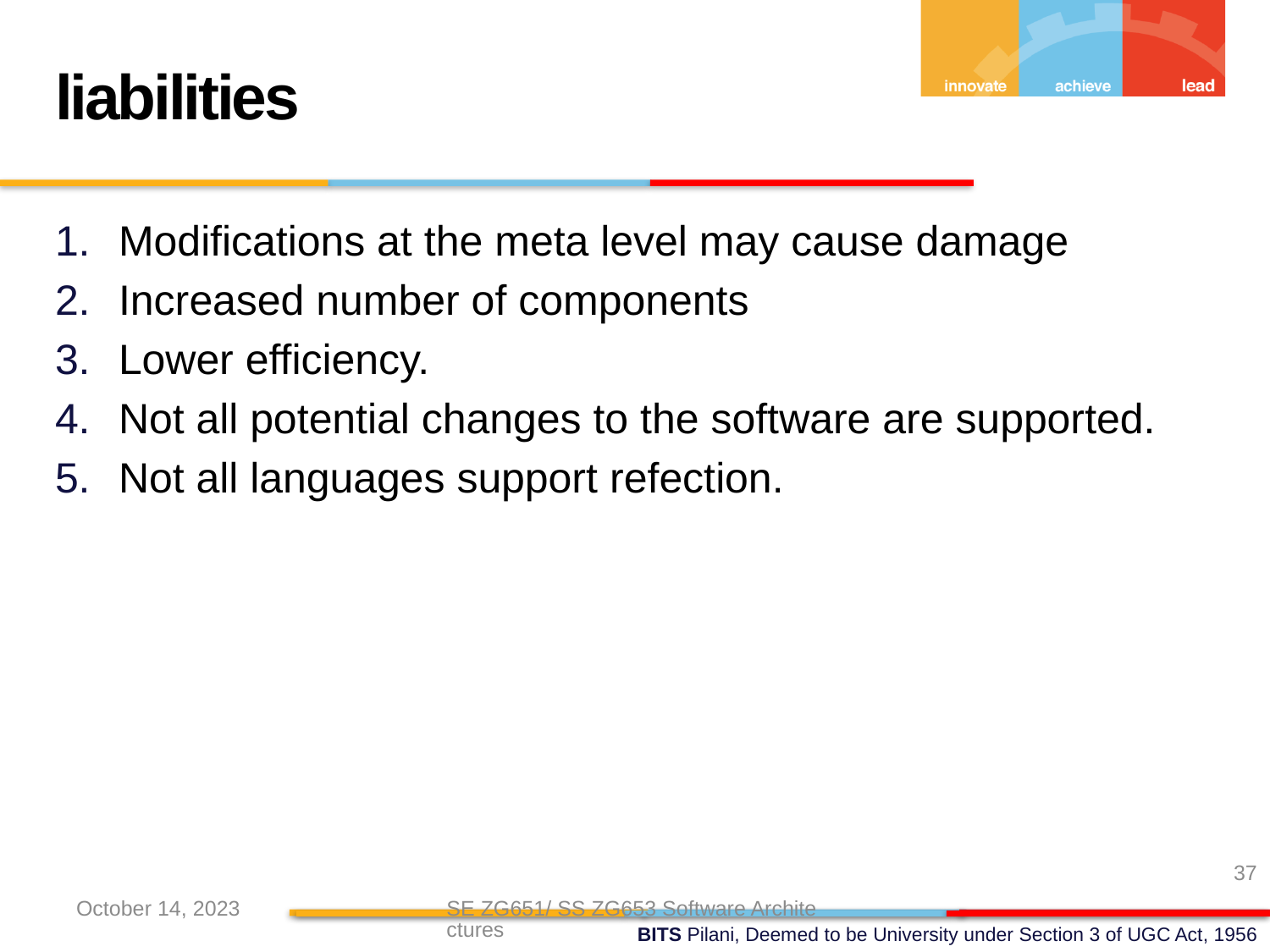

liabilities
Modifications at the meta level may cause damage
Increased number of components
Lower efficiency.
Not all potential changes to the software are supported.
Not all languages support refection.
37
October 14, 2023
SE ZG651/ SS ZG653 Software Architectures